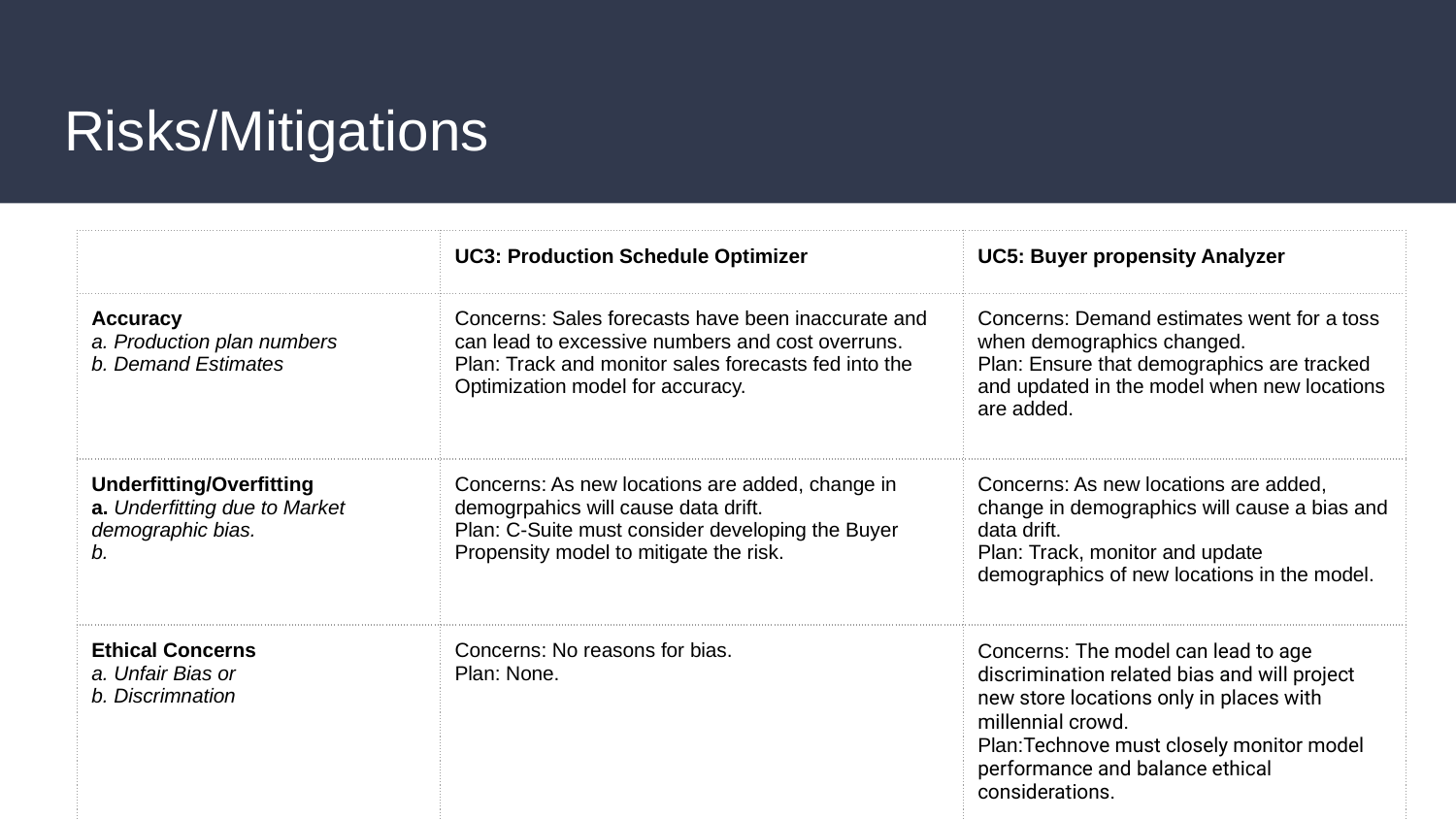

# Risks/Mitigations
|  | UC3: Production Schedule Optimizer | UC5: Buyer propensity Analyzer |
| --- | --- | --- |
| Accuracy a. Production plan numbers b. Demand Estimates | Concerns: Sales forecasts have been inaccurate and can lead to excessive numbers and cost overruns. Plan: Track and monitor sales forecasts fed into the Optimization model for accuracy. | Concerns: Demand estimates went for a toss when demographics changed. Plan: Ensure that demographics are tracked and updated in the model when new locations are added. |
| Underfitting/Overfitting a. Underfitting due to Market demographic bias. b. | Concerns: As new locations are added, change in demogrpahics will cause data drift. Plan: C-Suite must consider developing the Buyer Propensity model to mitigate the risk. | Concerns: As new locations are added, change in demographics will cause a bias and data drift. Plan: Track, monitor and update demographics of new locations in the model. |
| Ethical Concerns a. Unfair Bias or b. Discrimnation | Concerns: No reasons for bias. Plan: None. | Concerns: The model can lead to age discrimination related bias and will project new store locations only in places with millennial crowd. Plan:Technove must closely monitor model performance and balance ethical considerations. |